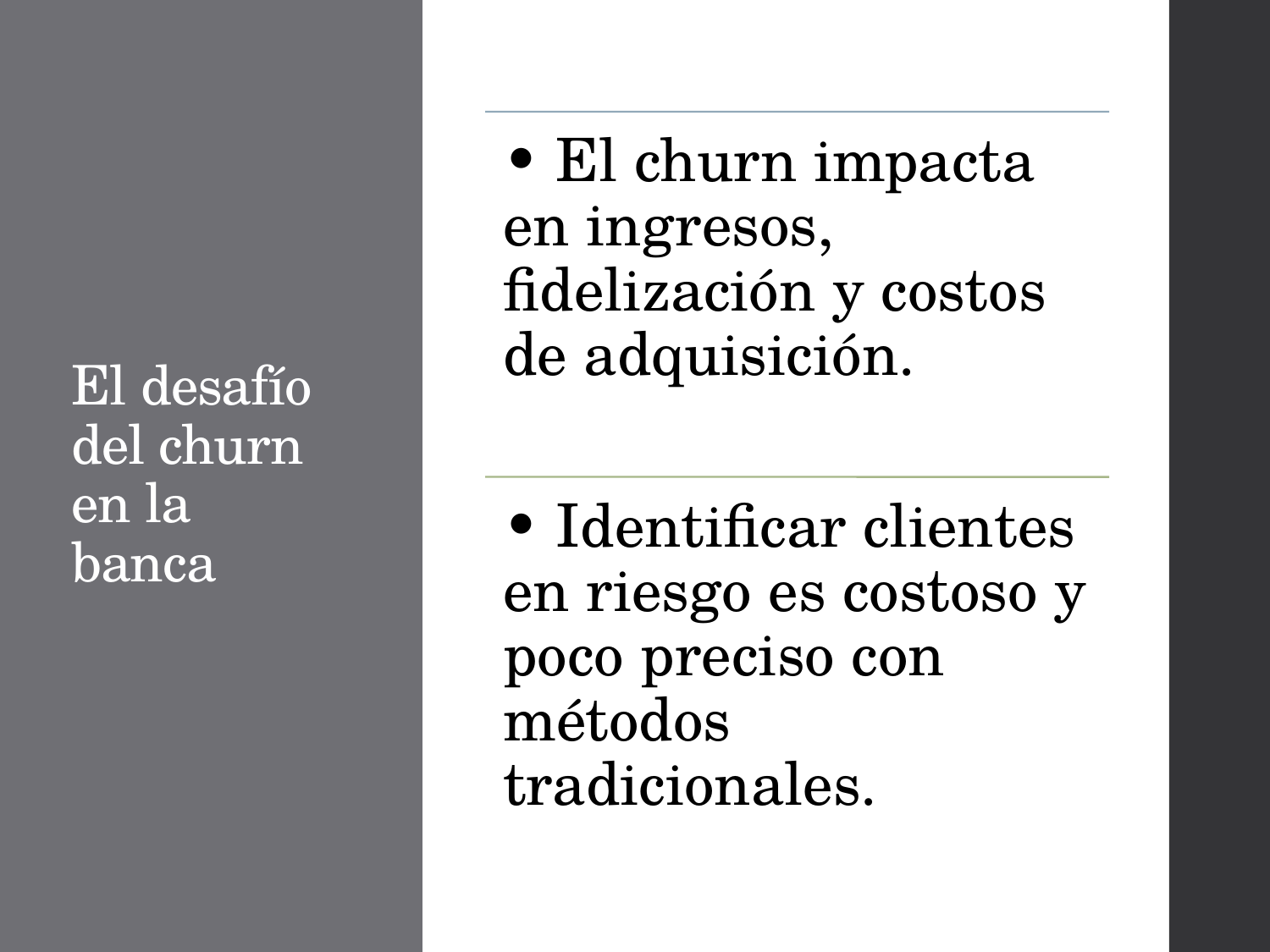

• El churn impacta en ingresos, fidelización y costos de adquisición.
• Identificar clientes en riesgo es costoso y poco preciso con métodos tradicionales.
# El desafío del churn en la banca